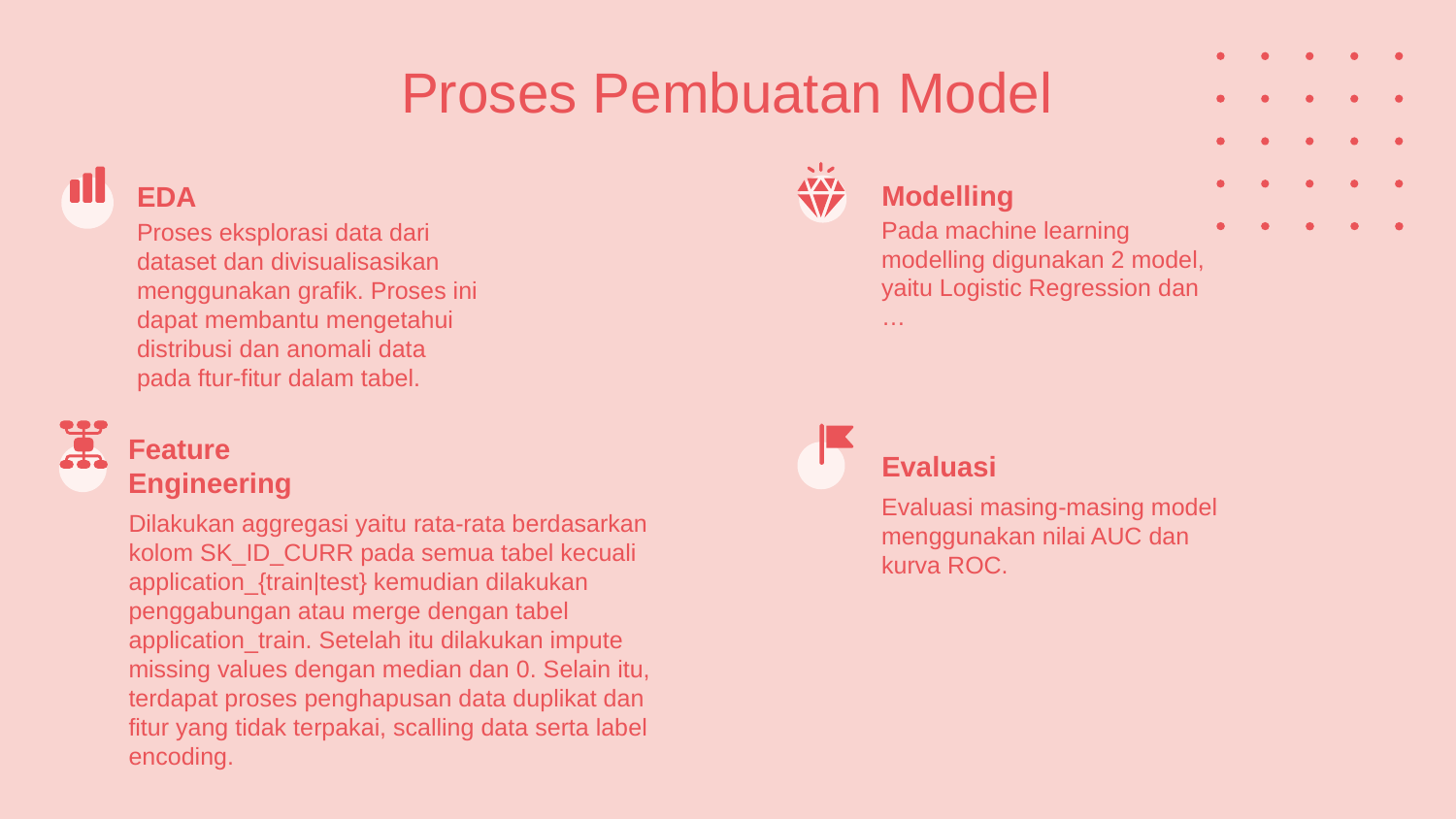

# Proses Pembuatan Model

Modelling
EDA

Pada machine learning modelling digunakan 2 model, yaitu Logistic Regression dan …
Proses eksplorasi data dari dataset dan divisualisasikan menggunakan grafik. Proses ini dapat membantu mengetahui distribusi dan anomali data pada ftur-fitur dalam tabel.

Feature Engineering
Evaluasi

Evaluasi masing-masing model menggunakan nilai AUC dan kurva ROC.
Dilakukan aggregasi yaitu rata-rata berdasarkan kolom SK_ID_CURR pada semua tabel kecuali application_{train|test} kemudian dilakukan penggabungan atau merge dengan tabel application_train. Setelah itu dilakukan impute missing values dengan median dan 0. Selain itu, terdapat proses penghapusan data duplikat dan fitur yang tidak terpakai, scalling data serta label encoding.